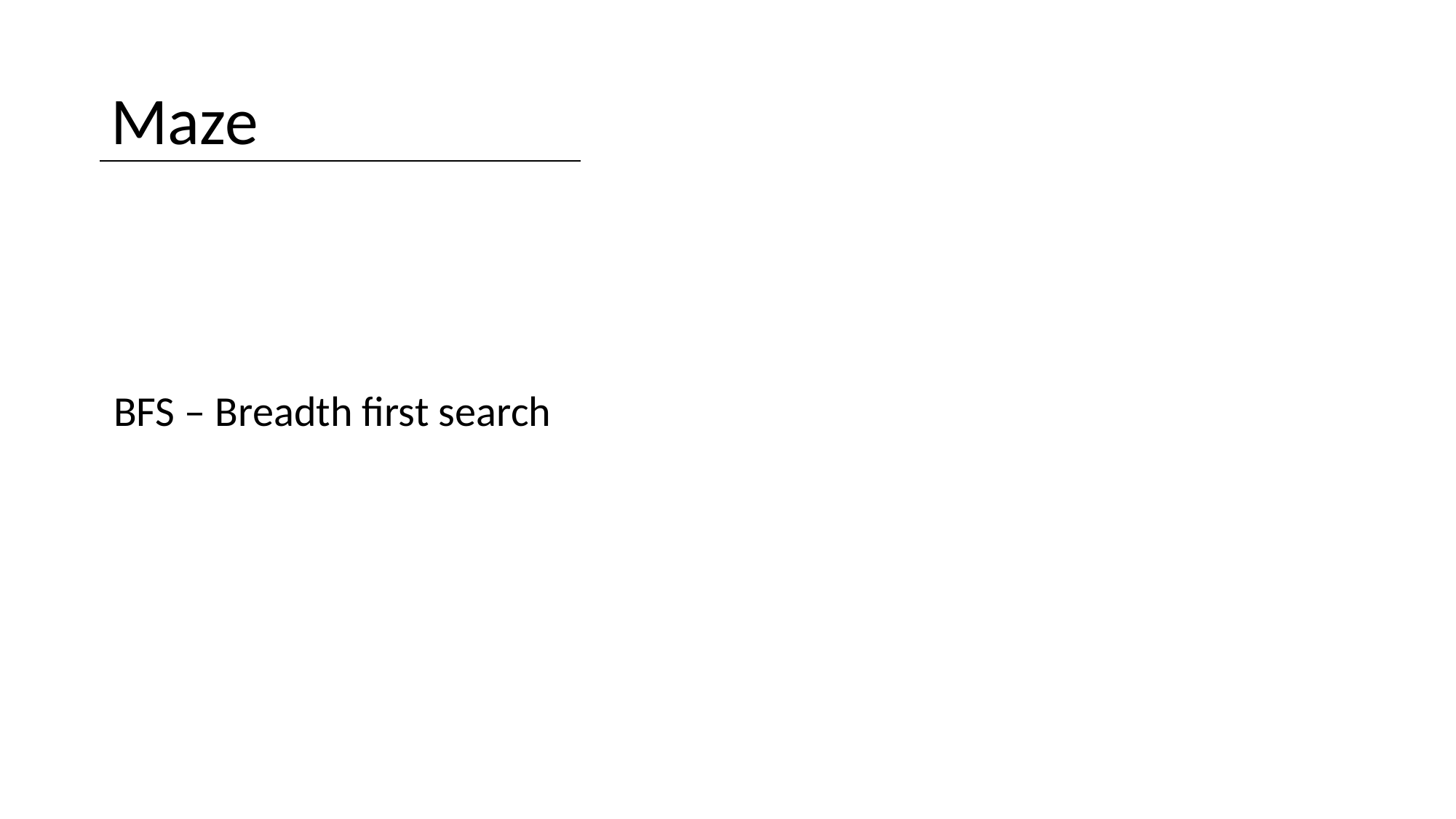

# Maze
BFS – Breadth first search